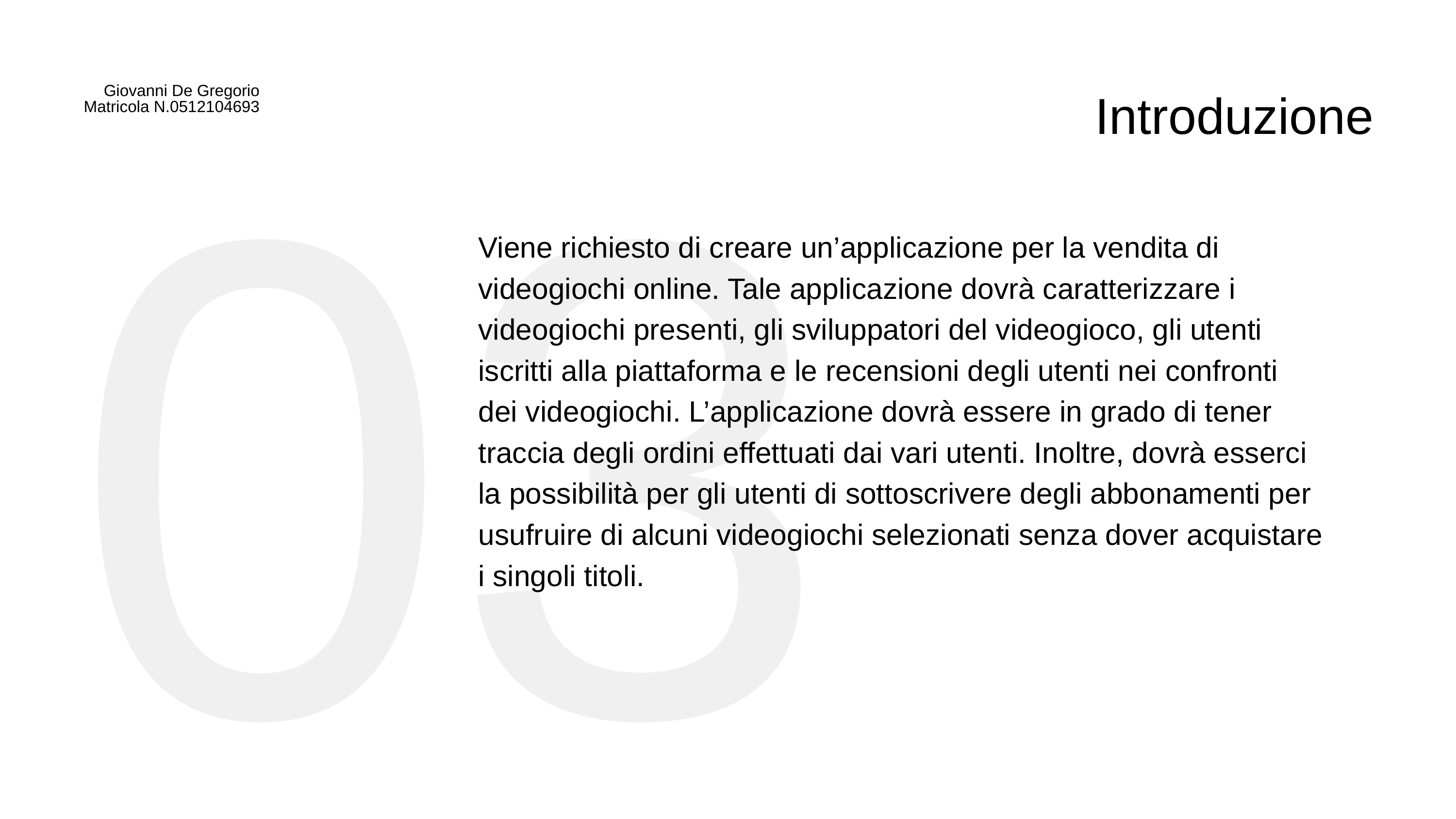

03
Introduzione
Giovanni De Gregorio
Matricola N.0512104693
Viene richiesto di creare un’applicazione per la vendita di videogiochi online. Tale applicazione dovrà caratterizzare i videogiochi presenti, gli sviluppatori del videogioco, gli utenti iscritti alla piattaforma e le recensioni degli utenti nei confronti dei videogiochi. L’applicazione dovrà essere in grado di tener traccia degli ordini effettuati dai vari utenti. Inoltre, dovrà esserci la possibilità per gli utenti di sottoscrivere degli abbonamenti per usufruire di alcuni videogiochi selezionati senza dover acquistare i singoli titoli.